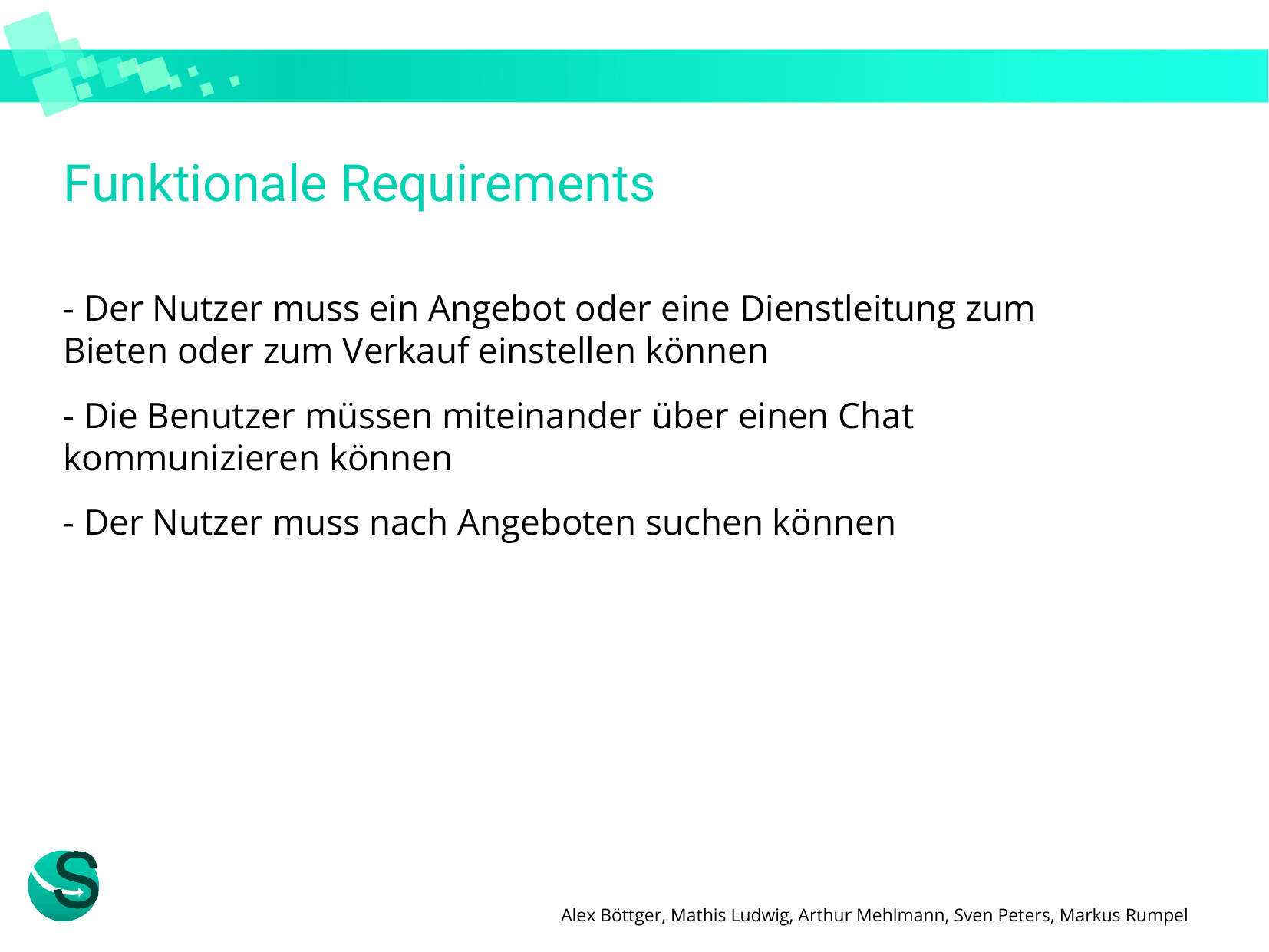

# Funktionale Requirements
- Der Nutzer muss ein Angebot oder eine Dienstleitung zum
Bieten oder zum Verkauf einstellen können
- Die Benutzer müssen miteinander über einen Chat
kommunizieren können
- Der Nutzer muss nach Angeboten suchen können